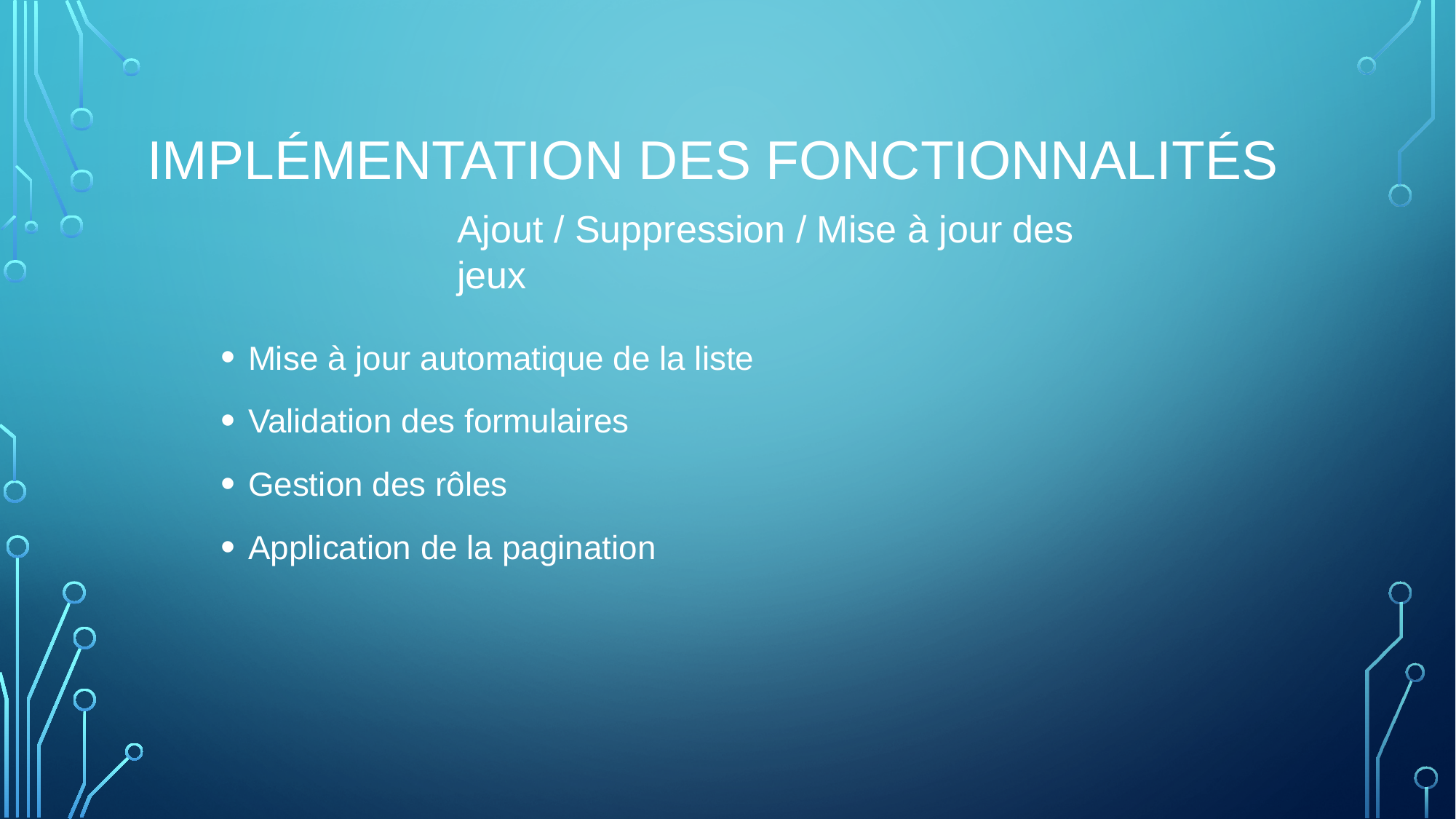

# Implémentation des fonctionnalités
Ajout / Suppression / Mise à jour des jeux
Mise à jour automatique de la liste
Validation des formulaires
Gestion des rôles
Application de la pagination